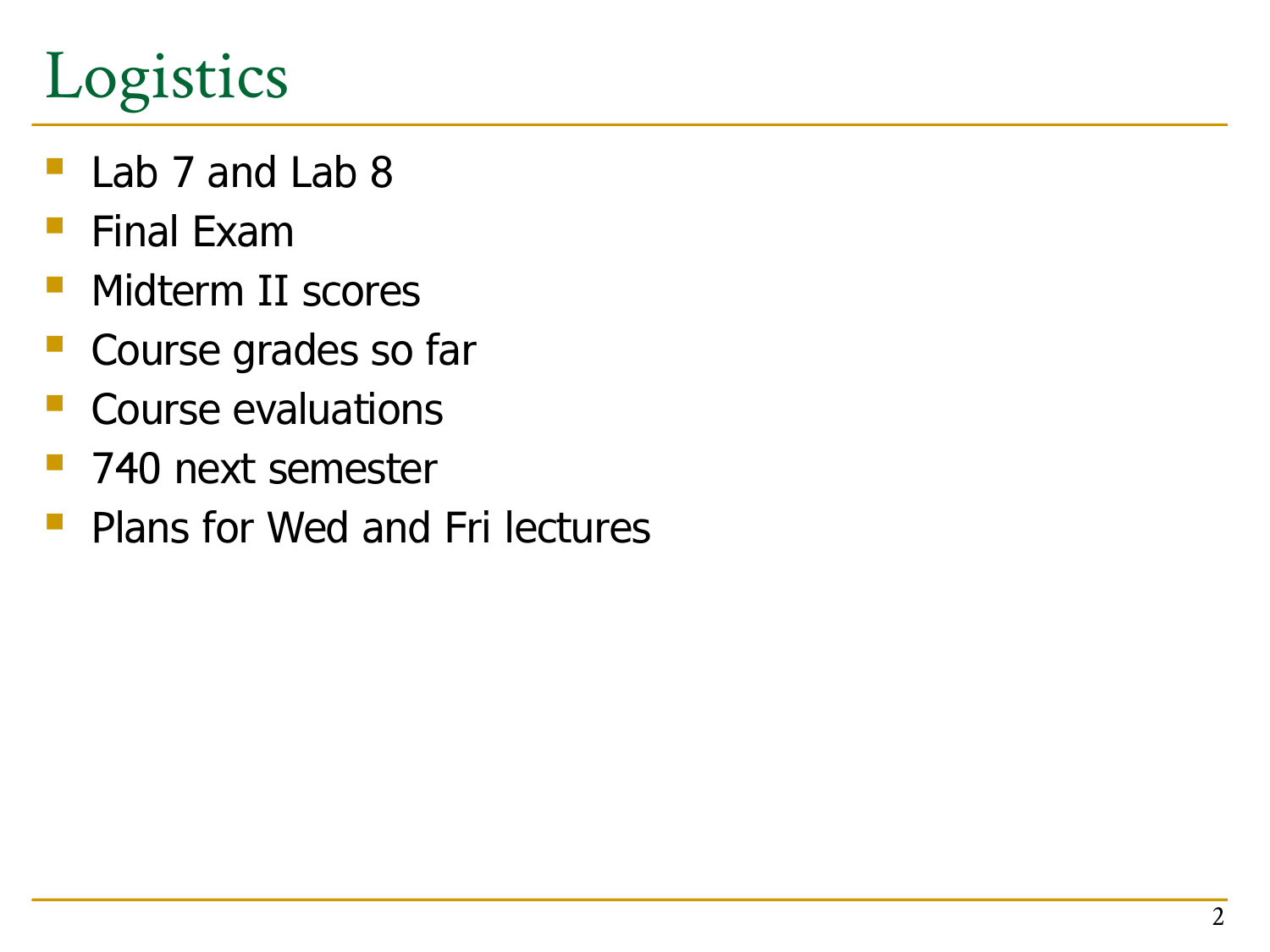

# Logistics
Lab 7 and Lab 8
Final Exam
Midterm II scores
Course grades so far
Course evaluations
740 next semester
Plans for Wed and Fri lectures
2